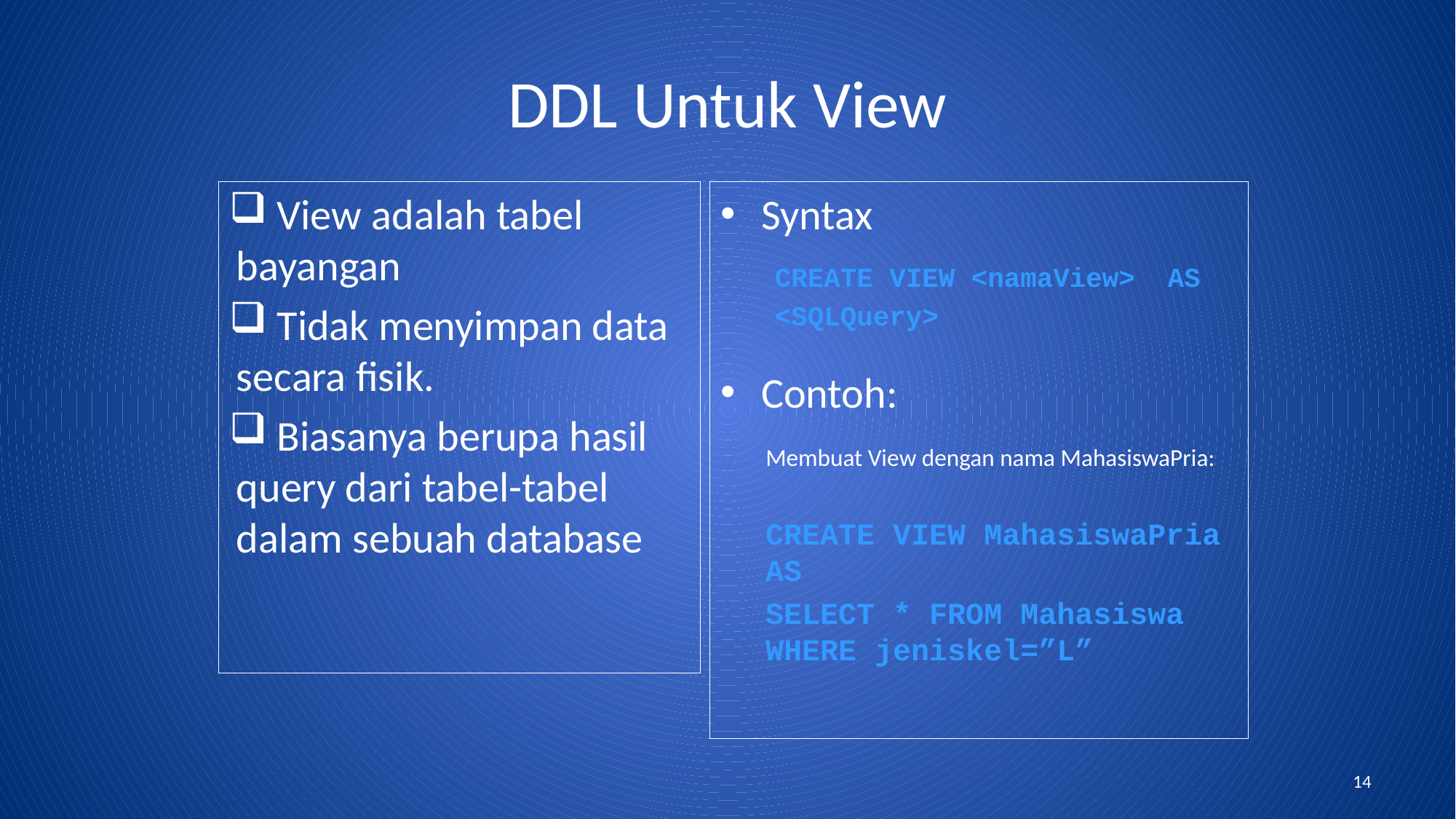

# DDL Untuk View
 View adalah tabel bayangan
 Tidak menyimpan data secara fisik.
 Biasanya berupa hasil query dari tabel-tabel dalam sebuah database
Syntax

Contoh:
CREATE VIEW <namaView>  AS
<SQLQuery>
Membuat View dengan nama MahasiswaPria:
CREATE VIEW MahasiswaPria AS
SELECT * FROM Mahasiswa WHERE jeniskel=”L”
14